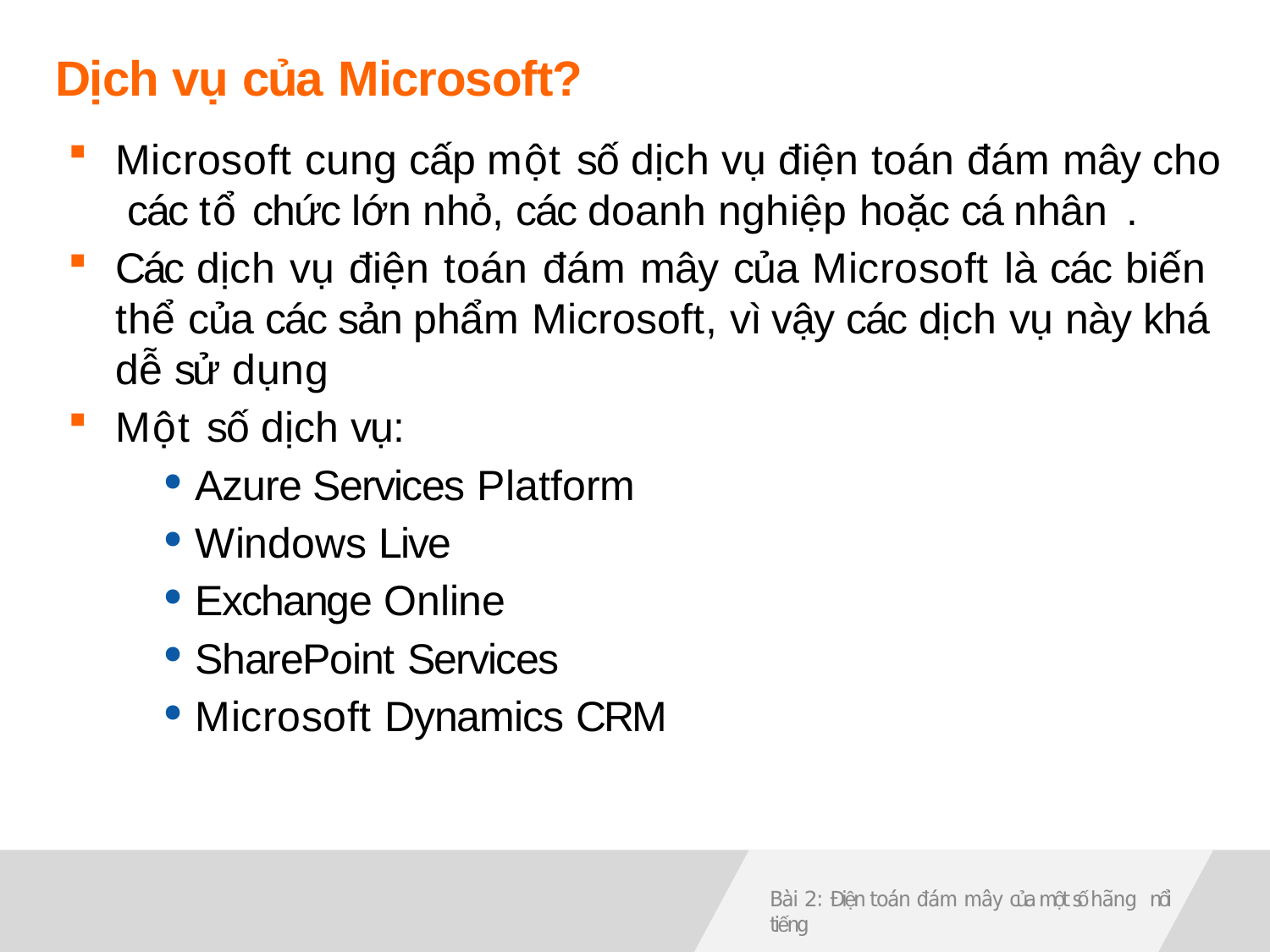

# Dịch vụ của Microsoft?
Microsoft cung cấp một số dịch vụ điện toán đám mây cho  các tổ chức lớn nhỏ, các doanh nghiệp hoặc cá nhân .
Các dịch vụ điện toán đám mây của Microsoft là các biến  thể của các sản phẩm Microsoft, vì vậy các dịch vụ này khá  dễ sử dụng
Một số dịch vụ:
Azure Services Platform
Windows Live
Exchange Online
SharePoint Services
Microsoft Dynamics CRM
Bài 2: Điện toán đám mây của một số hãng  nổi tiếng